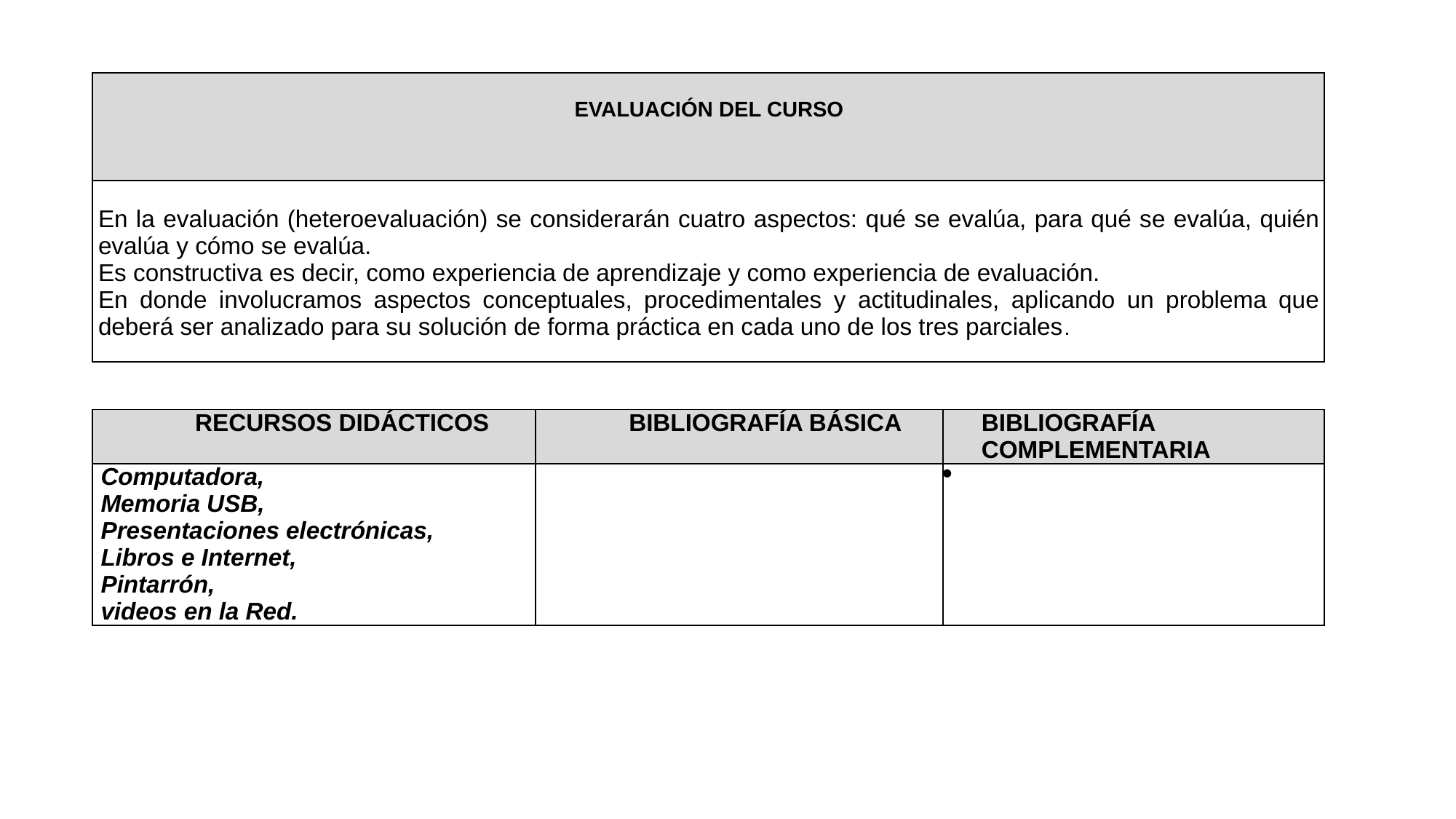

| EVALUACIÓN DEL CURSO |
| --- |
| En la evaluación (heteroevaluación) se considerarán cuatro aspectos: qué se evalúa, para qué se evalúa, quién evalúa y cómo se evalúa. Es constructiva es decir, como experiencia de aprendizaje y como experiencia de evaluación. En donde involucramos aspectos conceptuales, procedimentales y actitudinales, aplicando un problema que deberá ser analizado para su solución de forma práctica en cada uno de los tres parciales. |
| RECURSOS DIDÁCTICOS | BIBLIOGRAFÍA BÁSICA | BIBLIOGRAFÍA COMPLEMENTARIA |
| --- | --- | --- |
| Computadora, Memoria USB, Presentaciones electrónicas, Libros e Internet, Pintarrón, videos en la Red. |  |  |